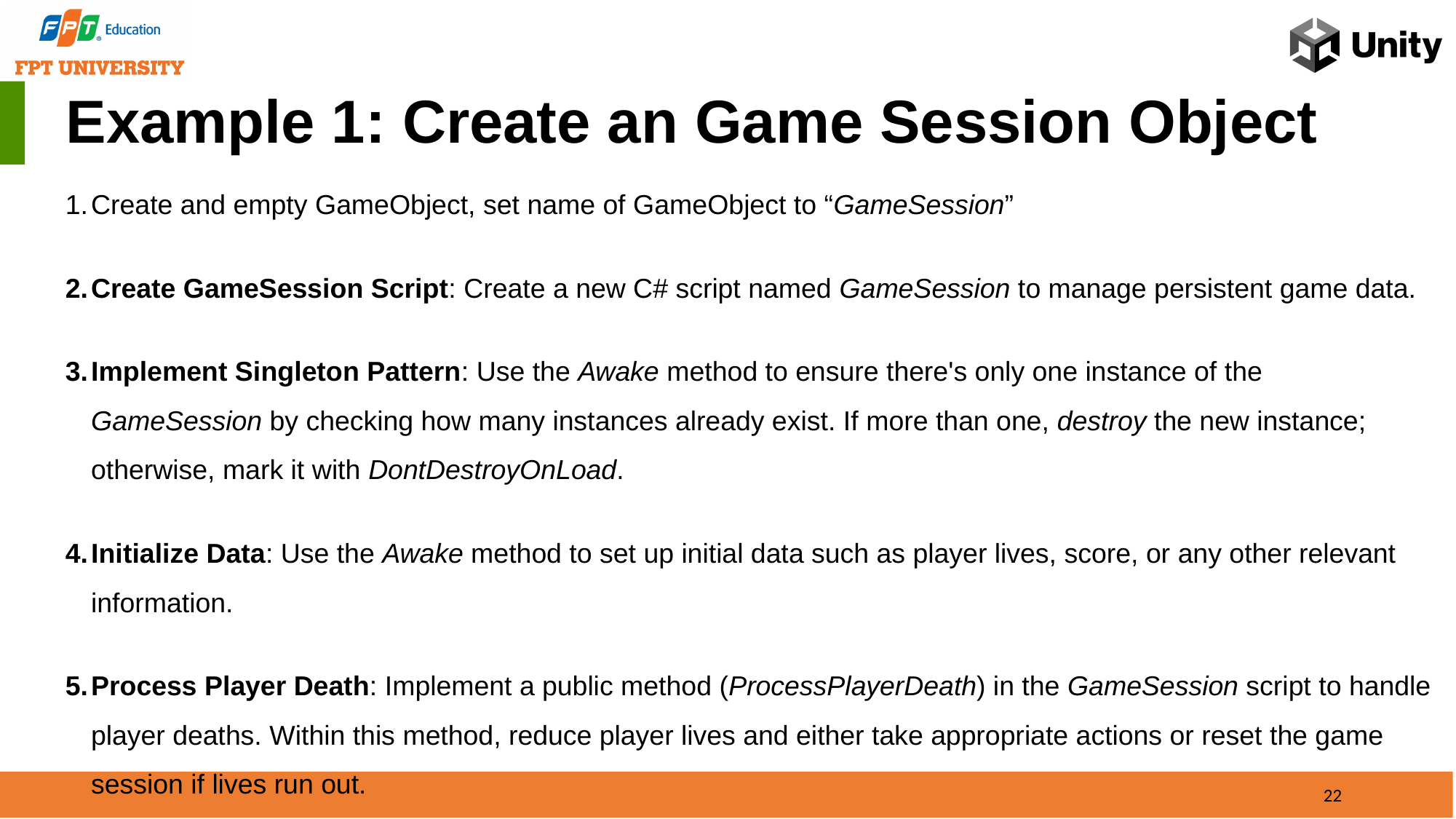

Example 1: Create an Game Session Object
Create and empty GameObject, set name of GameObject to “GameSession”
Create GameSession Script: Create a new C# script named GameSession to manage persistent game data.
Implement Singleton Pattern: Use the Awake method to ensure there's only one instance of the GameSession by checking how many instances already exist. If more than one, destroy the new instance; otherwise, mark it with DontDestroyOnLoad.
Initialize Data: Use the Awake method to set up initial data such as player lives, score, or any other relevant information.
Process Player Death: Implement a public method (ProcessPlayerDeath) in the GameSession script to handle player deaths. Within this method, reduce player lives and either take appropriate actions or reset the game session if lives run out.
22